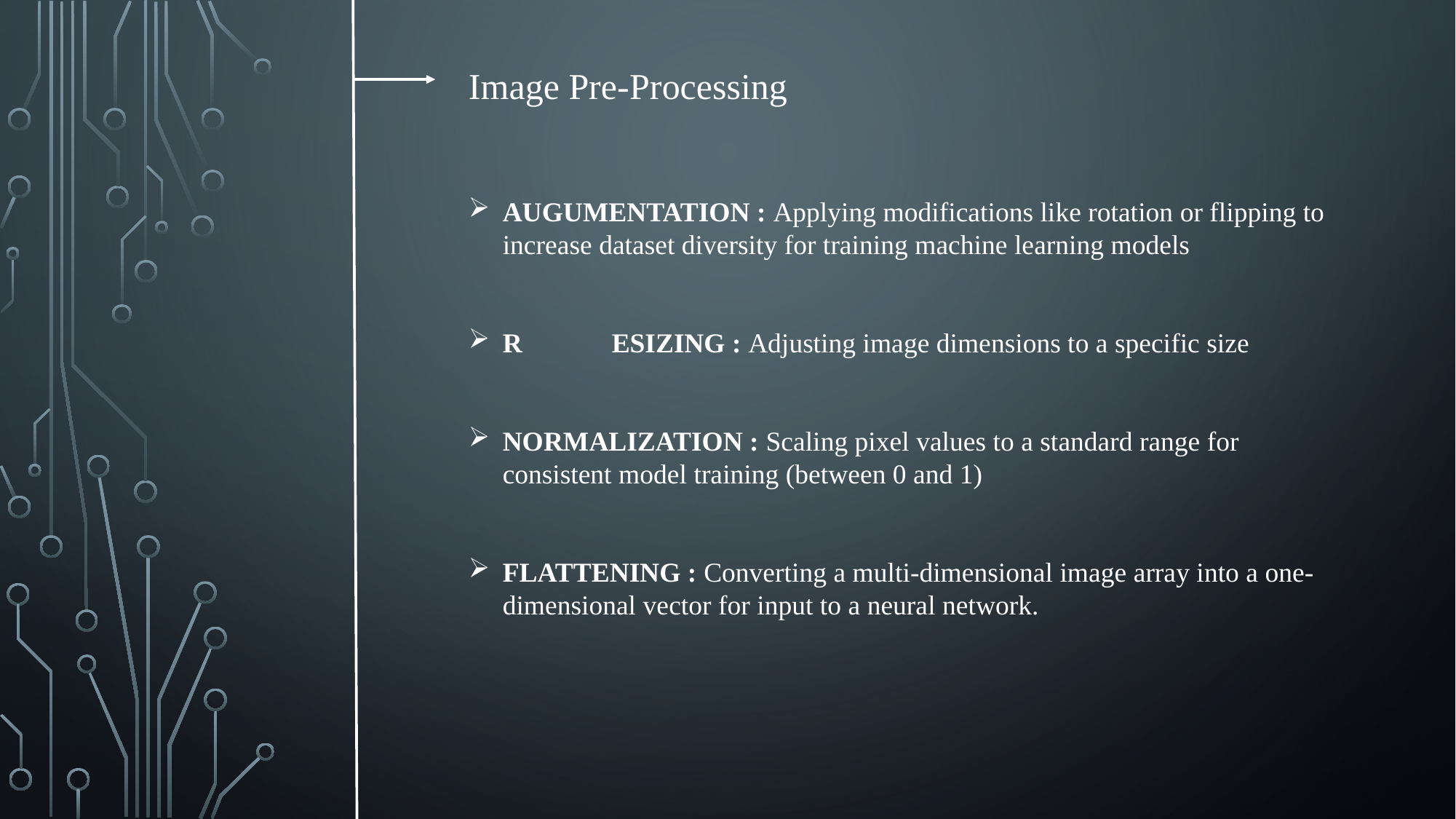

Image Pre-Processing
AUGUMENTATION : Applying modifications like rotation or flipping to increase dataset diversity for training machine learning models

R	ESIZING : Adjusting image dimensions to a specific size

NORMALIZATION : Scaling pixel values to a standard range for consistent model training (between 0 and 1)

FLATTENING : Converting a multi-dimensional image array into a one-dimensional vector for input to a neural network.
About the Dataset